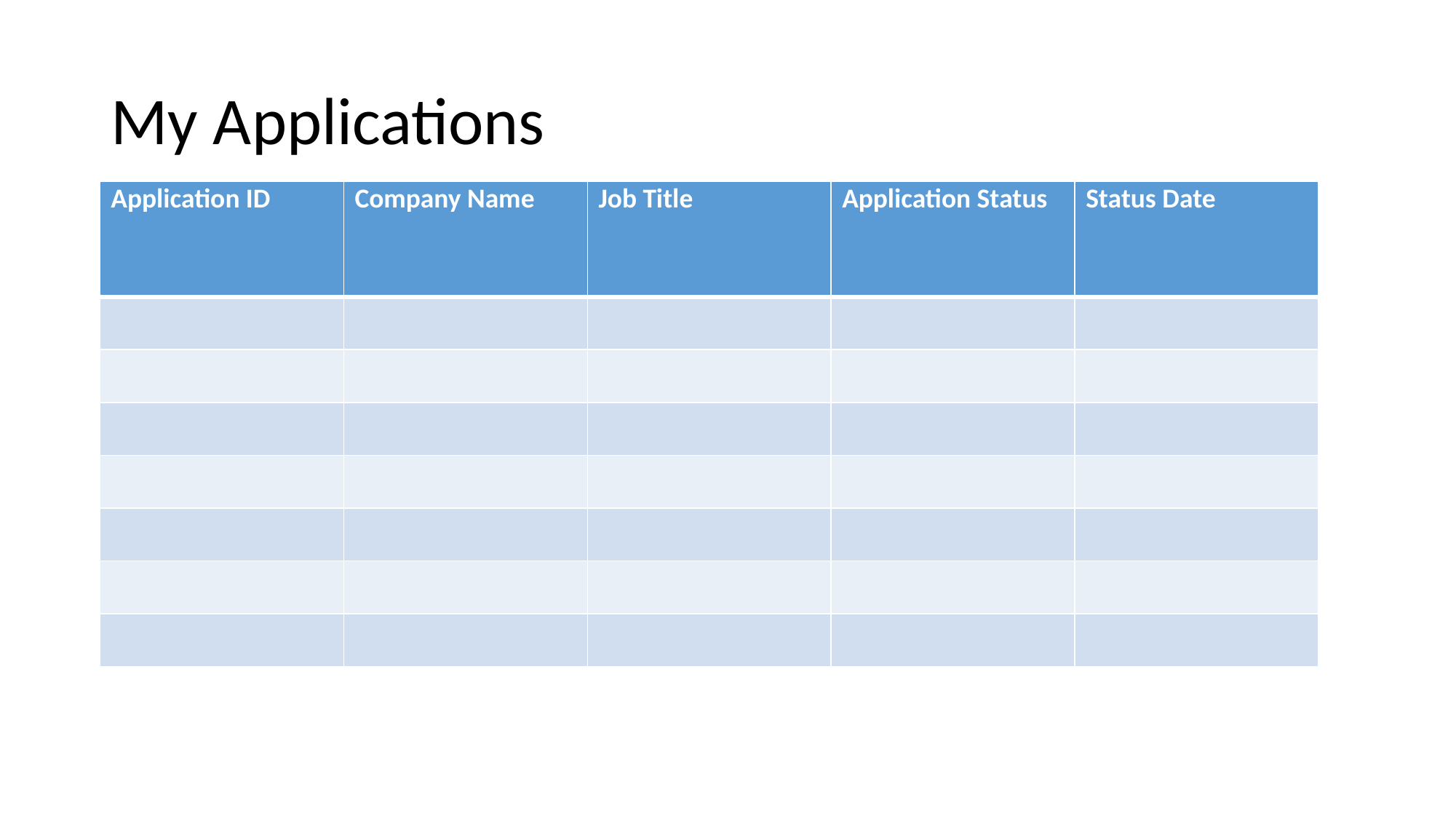

# My Applications
| Application ID | Company Name | Job Title | Application Status | Status Date |
| --- | --- | --- | --- | --- |
|  |  |  |  |  |
|  |  |  |  |  |
|  |  |  |  |  |
|  |  |  |  |  |
|  |  |  |  |  |
|  |  |  |  |  |
|  |  |  |  |  |